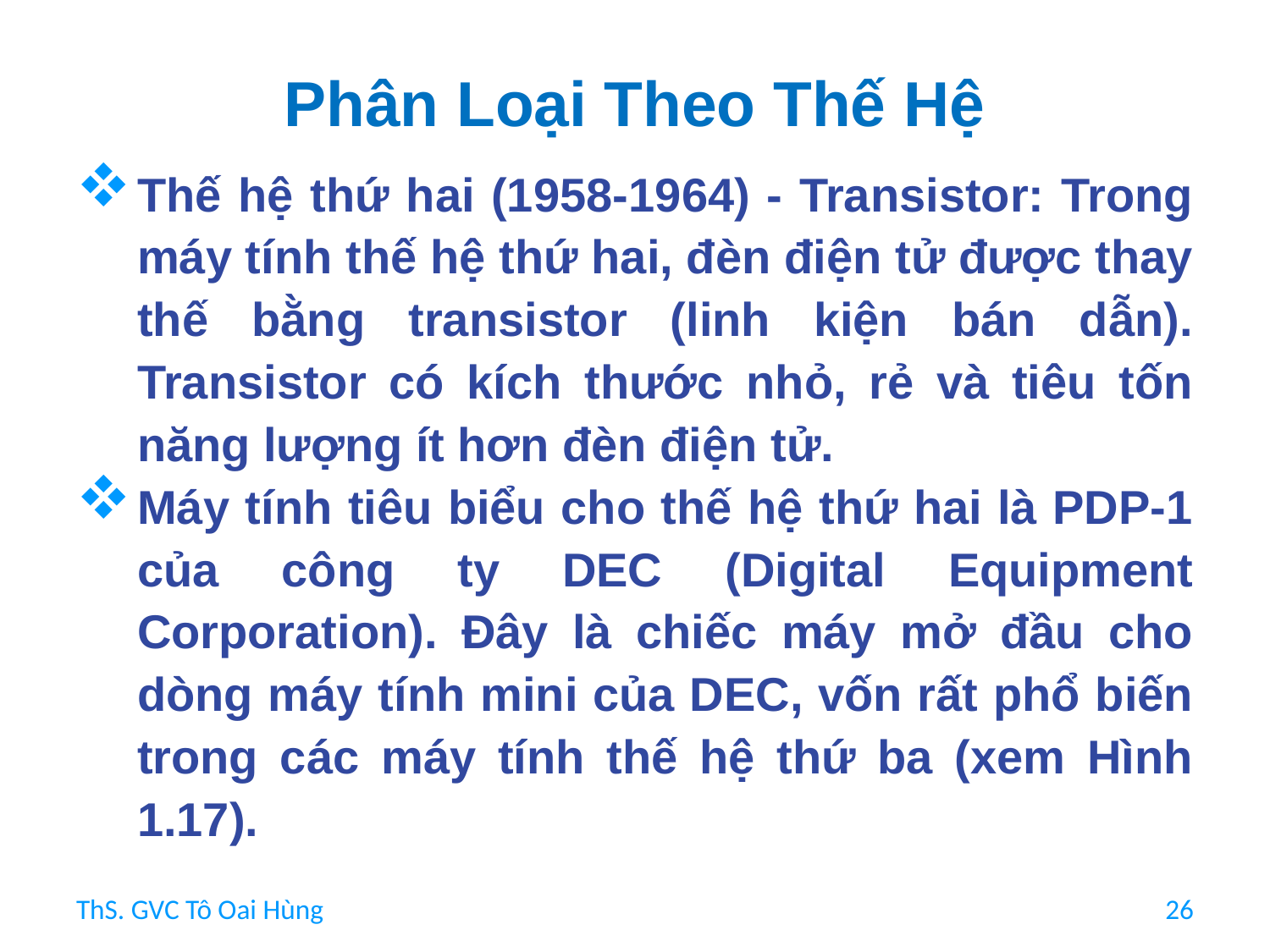

# Phân Loại Theo Thế Hệ
Thế hệ thứ hai (1958-1964) - Transistor: Trong máy tính thế hệ thứ hai, đèn điện tử được thay thế bằng transistor (linh kiện bán dẫn). Transistor có kích thước nhỏ, rẻ và tiêu tốn năng lượng ít hơn đèn điện tử.
Máy tính tiêu biểu cho thế hệ thứ hai là PDP-1 của công ty DEC (Digital Equipment Corporation). Đây là chiếc máy mở đầu cho dòng máy tính mini của DEC, vốn rất phổ biến trong các máy tính thế hệ thứ ba (xem Hình 1.17).
ThS. GVC Tô Oai Hùng
26